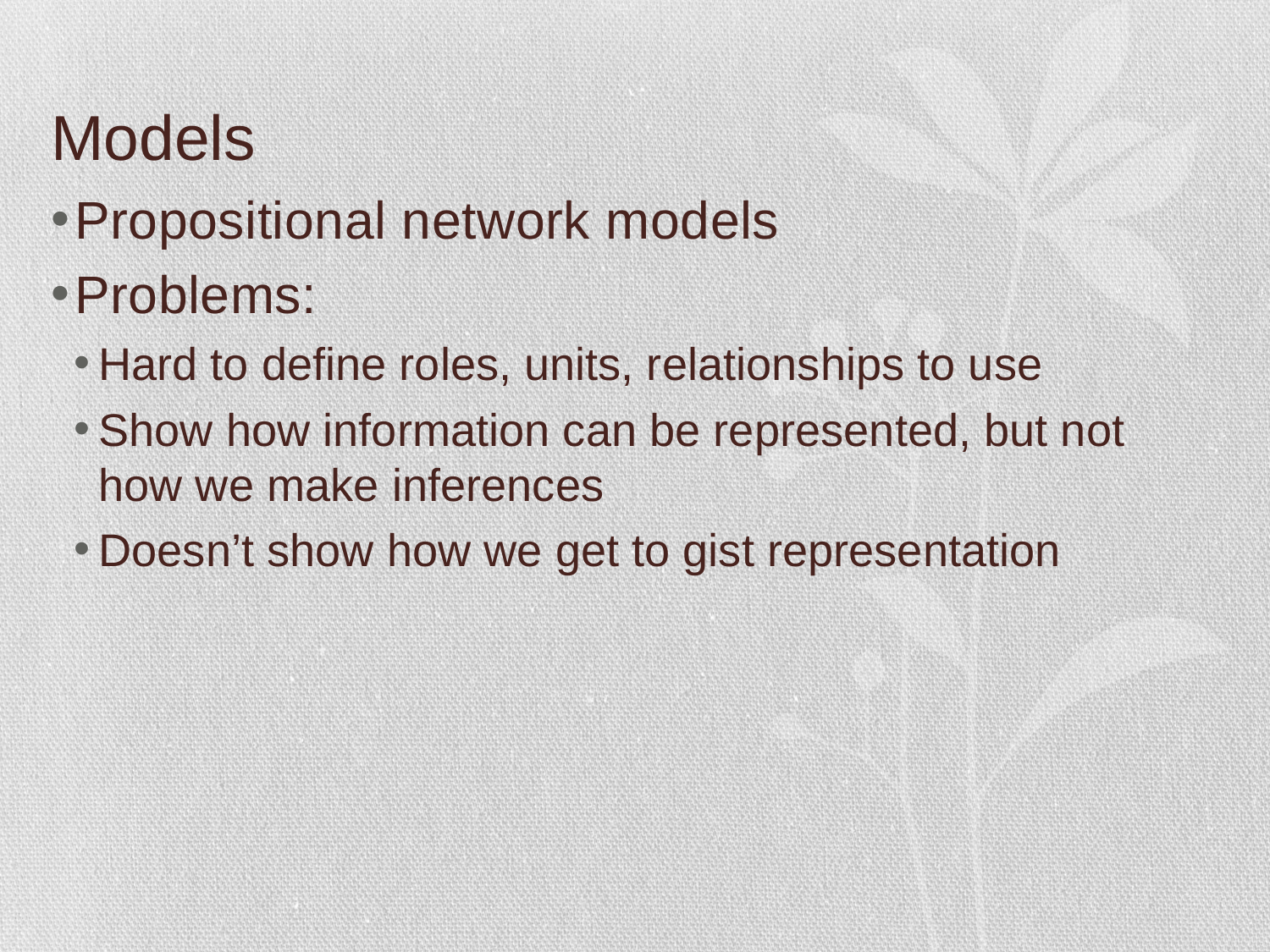

# Models
Propositional network models
Problems:
Hard to define roles, units, relationships to use
Show how information can be represented, but not how we make inferences
Doesn’t show how we get to gist representation